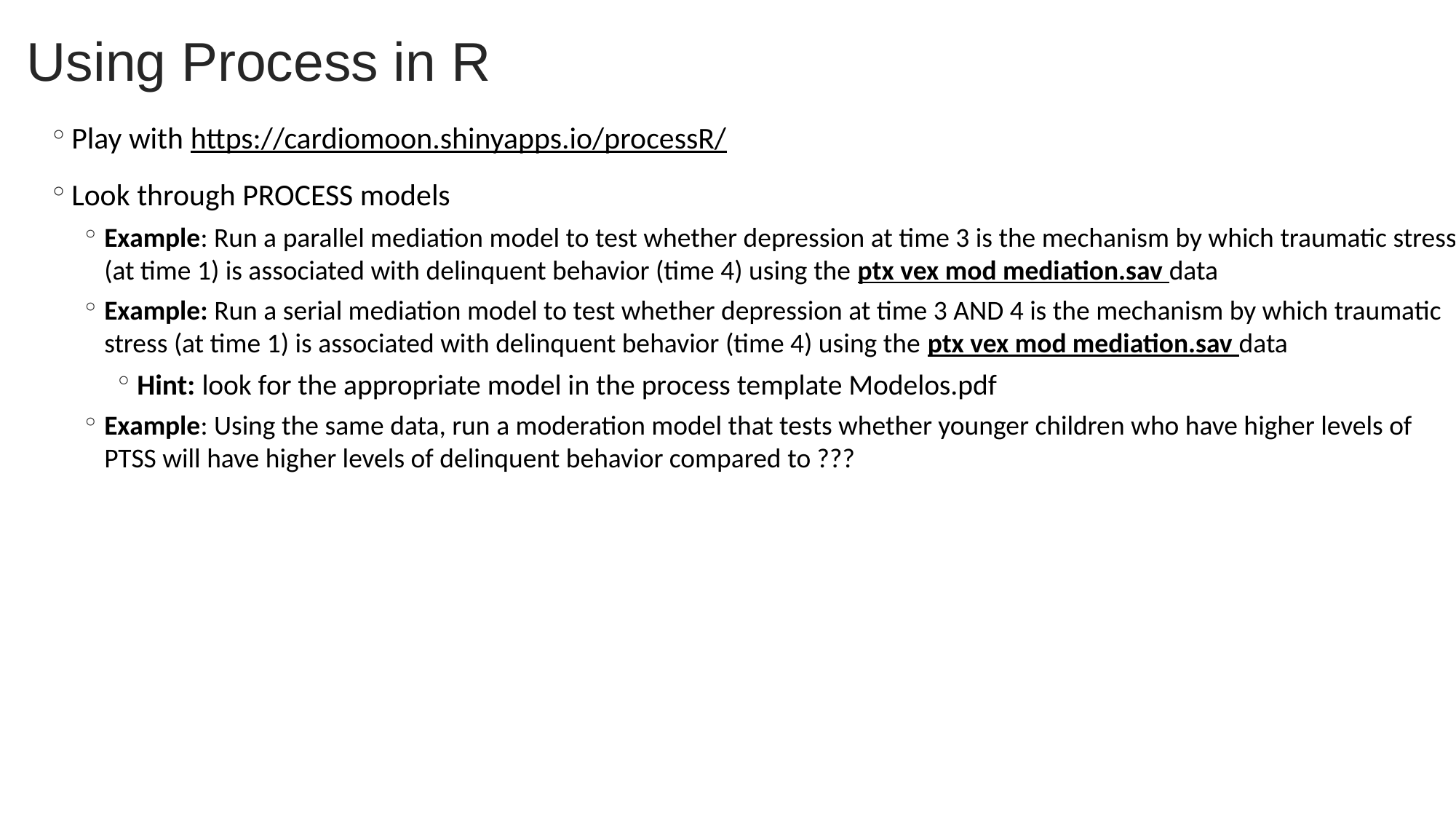

Using Process in R
Play with https://cardiomoon.shinyapps.io/processR/
Look through PROCESS models
Example: Run a parallel mediation model to test whether depression at time 3 is the mechanism by which traumatic stress (at time 1) is associated with delinquent behavior (time 4) using the ptx vex mod mediation.sav data
Example: Run a serial mediation model to test whether depression at time 3 AND 4 is the mechanism by which traumatic stress (at time 1) is associated with delinquent behavior (time 4) using the ptx vex mod mediation.sav data
Hint: look for the appropriate model in the process template Modelos.pdf
Example: Using the same data, run a moderation model that tests whether younger children who have higher levels of PTSS will have higher levels of delinquent behavior compared to ???